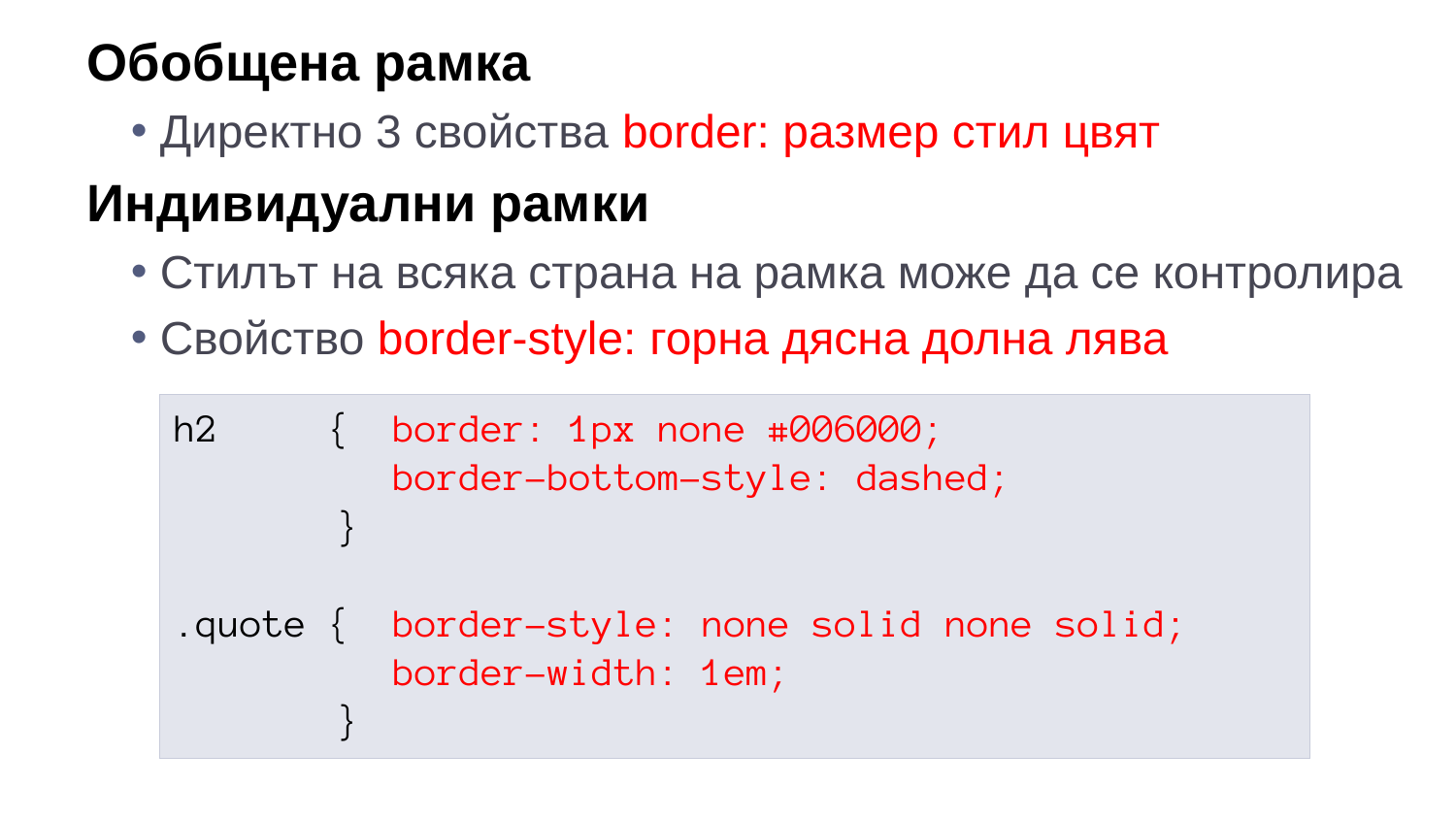

Обобщена рамка
Директно 3 свойства border: размер стил цвят
Индивидуални рамки
Стилът на всяка страна на рамка може да се контролира
Свойство border-style: горна дясна долна лява
h2     {	border: 1px none #006000;
				border-bottom-style: dashed;
			}

.quote {	border-style: none solid none solid;
				border-width: 1em;
			}